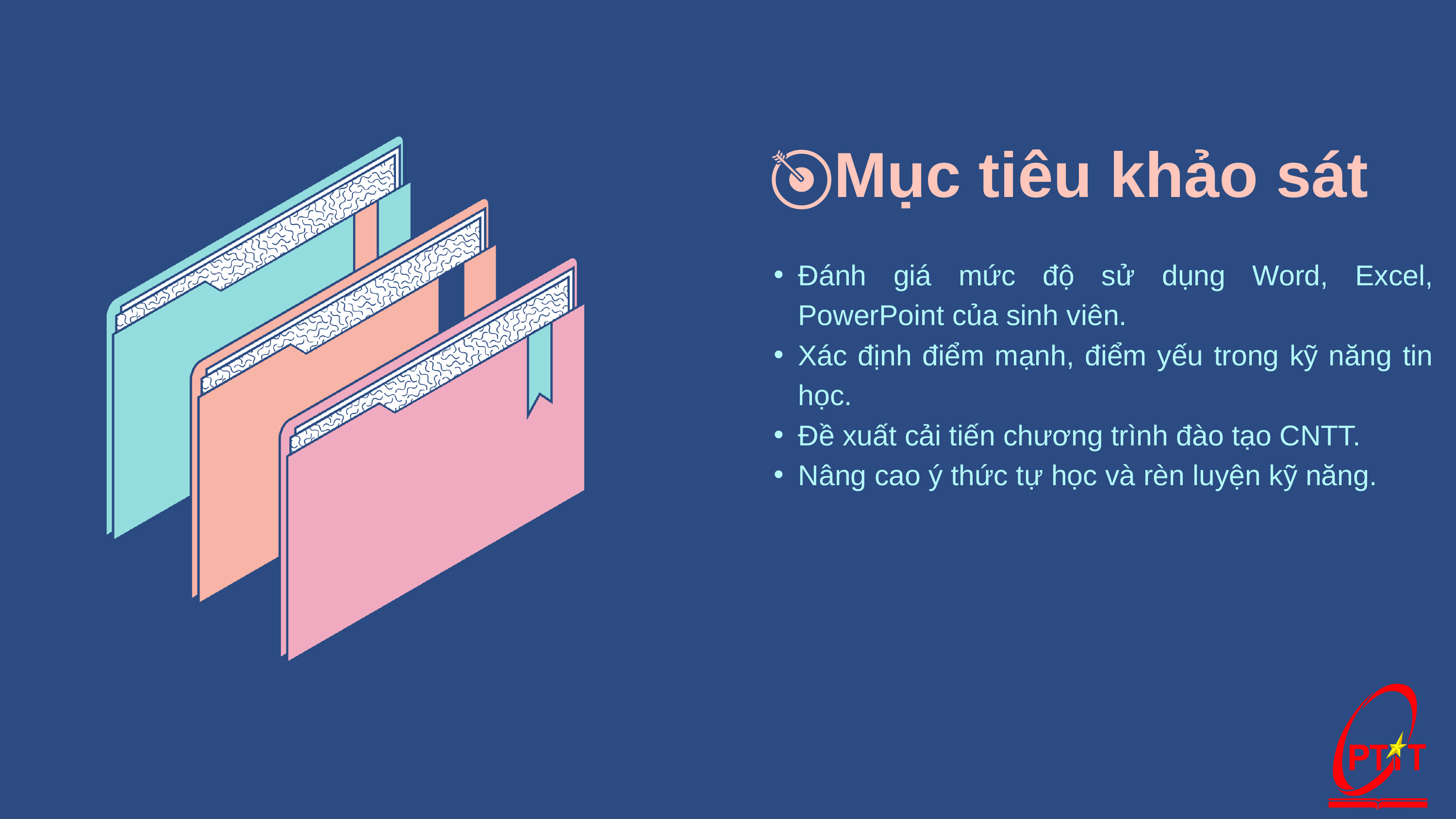

🎯Mục tiêu khảo sát

Đánh giá mức độ sử dụng Word, Excel, PowerPoint của sinh viên.
Xác định điểm mạnh, điểm yếu trong kỹ năng tin học.
Đề xuất cải tiến chương trình đào tạo CNTT.
Nâng cao ý thức tự học và rèn luyện kỹ năng.